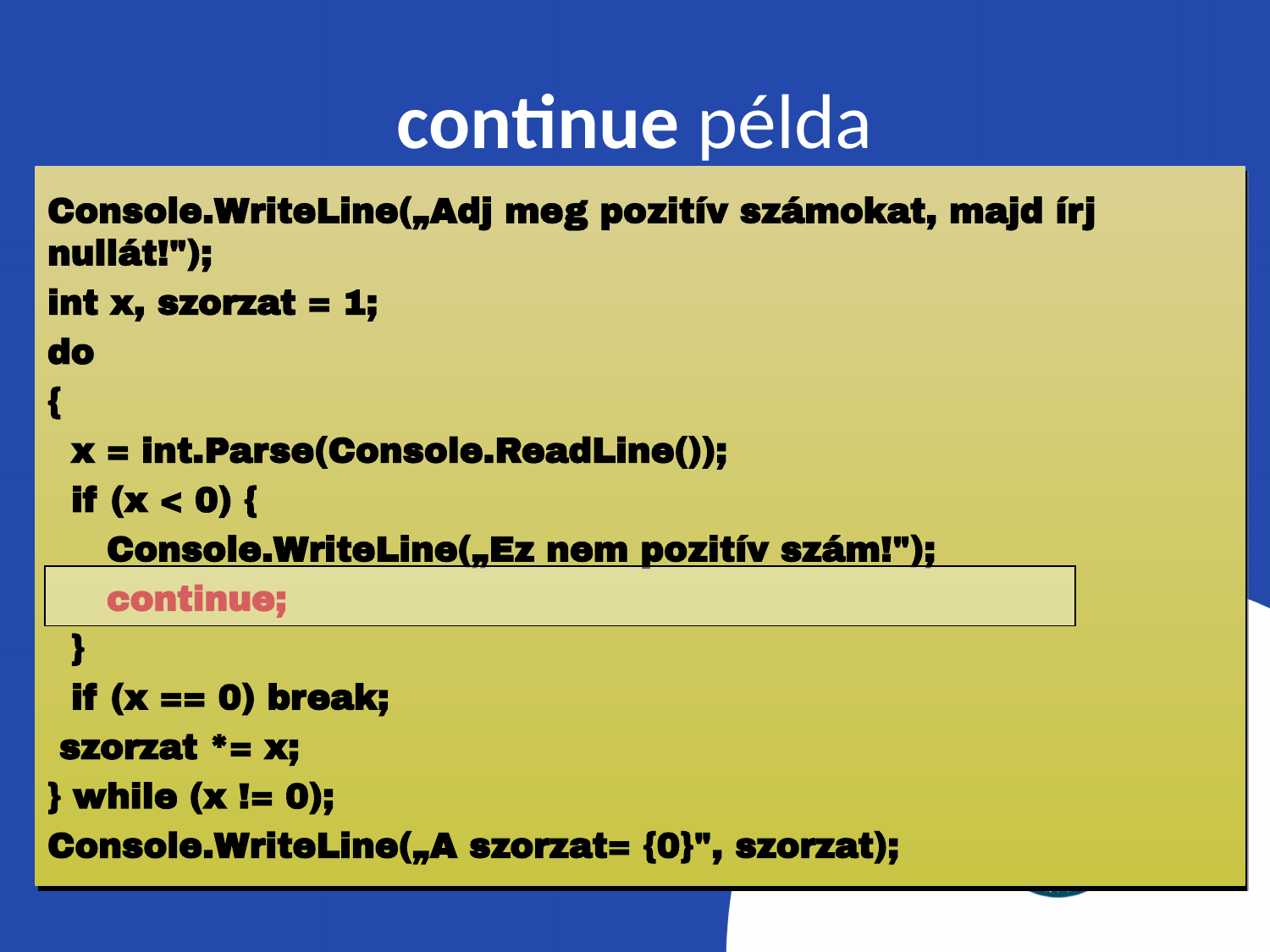

# continue példa
Console.WriteLine(„Adj meg pozitív számokat, majd írj nullát!");
int x, szorzat = 1;
do
{
  x = int.Parse(Console.ReadLine());
  if (x < 0) {
     Console.WriteLine(„Ez nem pozitív szám!");
     continue;
  }
  if (x == 0) break;
 szorzat *= x;
} while (x != 0);
Console.WriteLine(„A szorzat= {0}", szorzat);